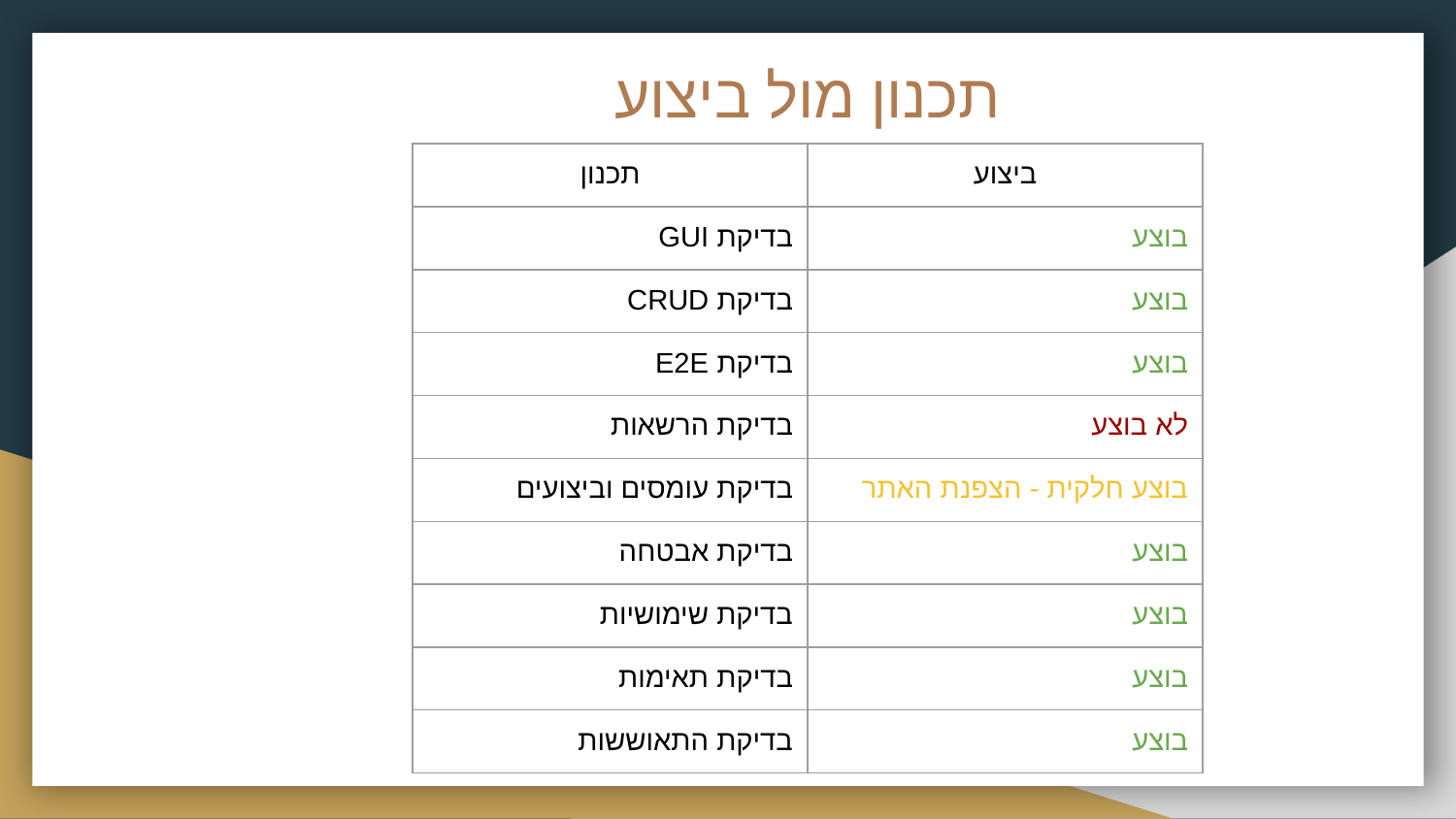

# תכנון מול ביצוע
| תכנון | ביצוע |
| --- | --- |
| בדיקת GUI | בוצע |
| בדיקת CRUD | בוצע |
| בדיקת E2E | בוצע |
| בדיקת הרשאות | לא בוצע |
| בדיקת עומסים וביצועים | בוצע חלקית - הצפנת האתר |
| בדיקת אבטחה | בוצע |
| בדיקת שימושיות | בוצע |
| בדיקת תאימות | בוצע |
| בדיקת התאוששות | בוצע |